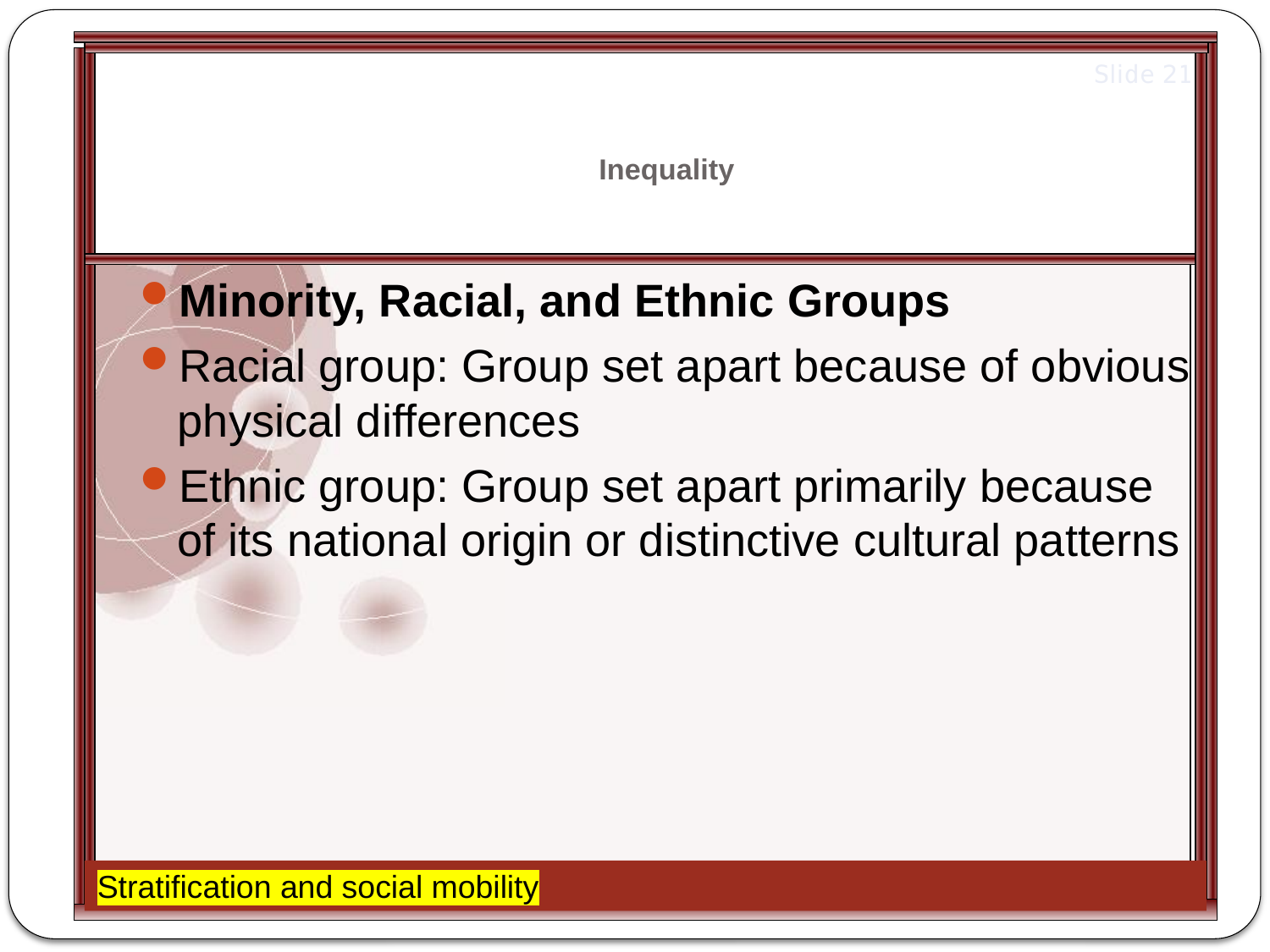

# Inequality
Minority, Racial, and Ethnic Groups
Racial group: Group set apart because of obvious physical differences
Ethnic group: Group set apart primarily because of its national origin or distinctive cultural patterns
Stratification and social mobility